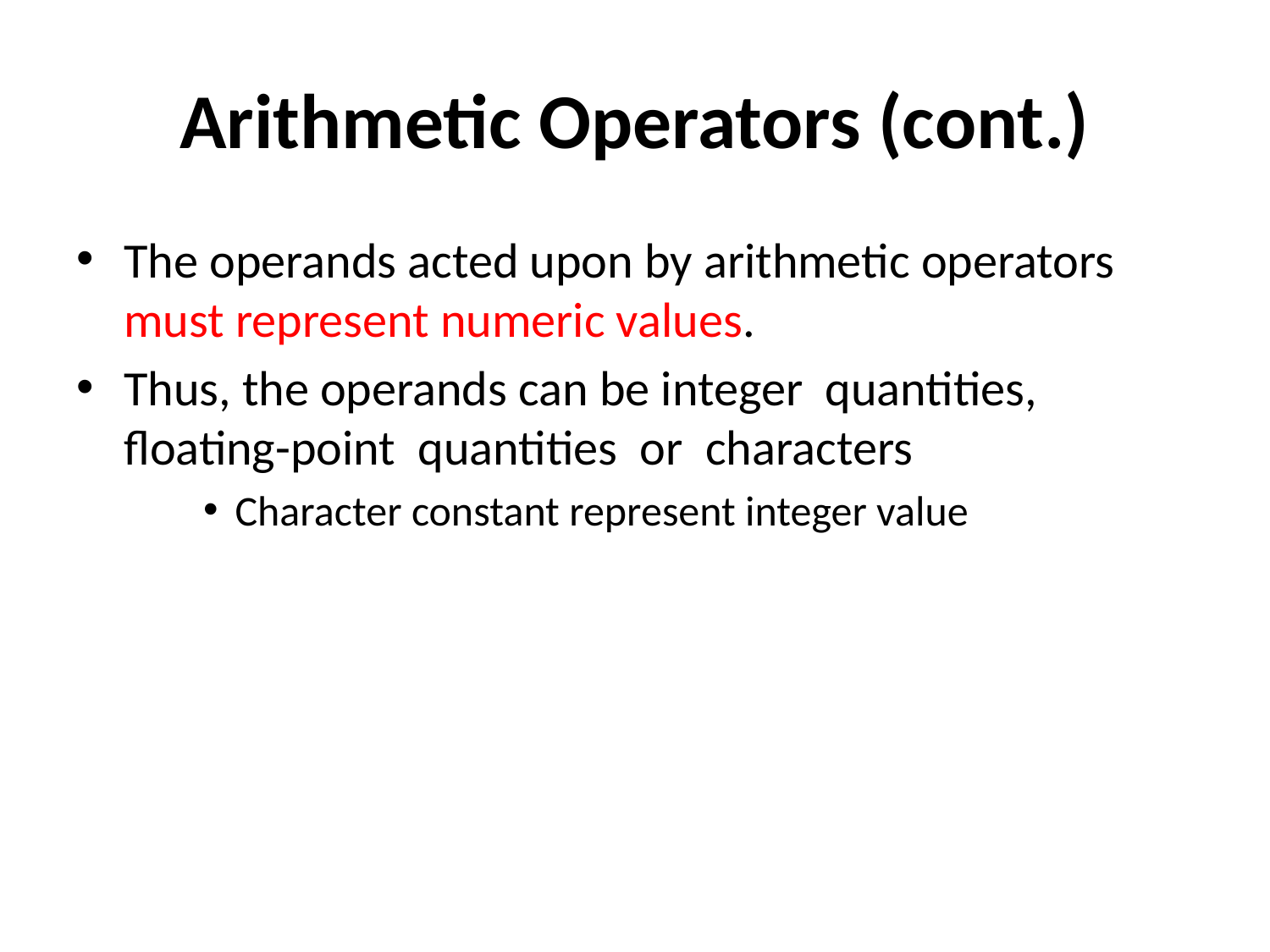

# Arithmetic Operators (cont.)
The operands acted upon by arithmetic operators must represent numeric values.
Thus, the operands can be integer  quantities,  floating-point  quantities  or  characters
Character constant represent integer value